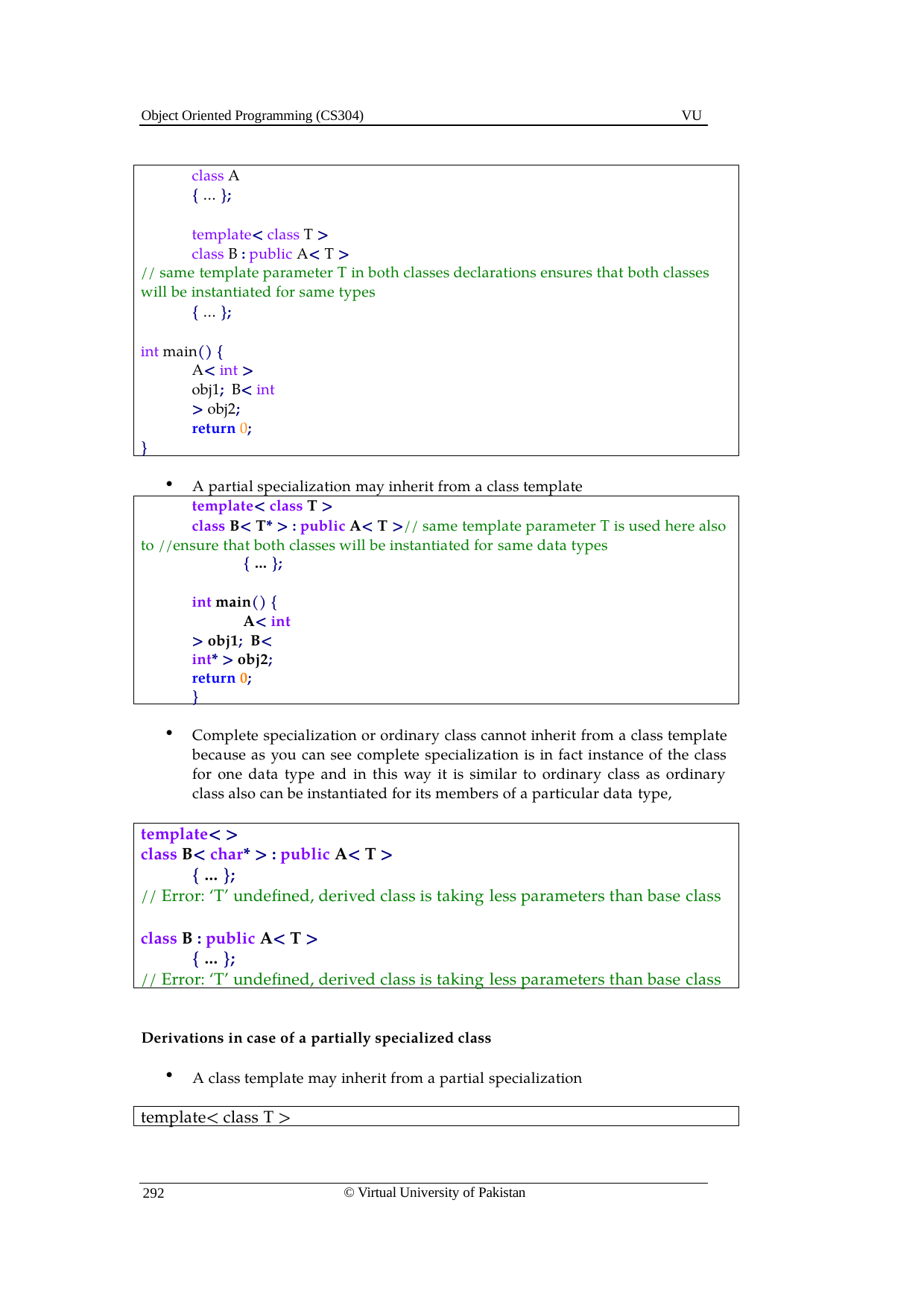

Object Oriented Programming (CS304)
VU

class A
{ … };

template< class T >
class B : public A< T >
// same template parameter T in both classes declarations ensures that both classes  will be instantiated for same types
{ … };

int main() {
A< int > obj1;  B< int > obj2;
return 0;
}
A partial specialization may inherit from a class template
template< class T >
class B< T* > : public A< T >// same template parameter T is used here also  to //ensure that both classes will be instantiated for same data types
{ … };

int main() {
A< int > obj1;  B< int* > obj2;  return 0;
}
Complete specialization or ordinary class cannot inherit from a class template  because as you can see complete specialization is in fact instance of the class  for one data type and in this way it is similar to ordinary class as ordinary  class also can be instantiated for its members of a particular data type,
template< >
class B< char* > : public A< T >
{ … };
// Error: ‘T’ undefined, derived class is taking less parameters than base class

class B : public A< T >
{ … };
// Error: ‘T’ undefined, derived class is taking less parameters than base class
Derivations in case of a partially specialized class

A class template may inherit from a partial specialization
template< class T >
© Virtual University of Pakistan

292